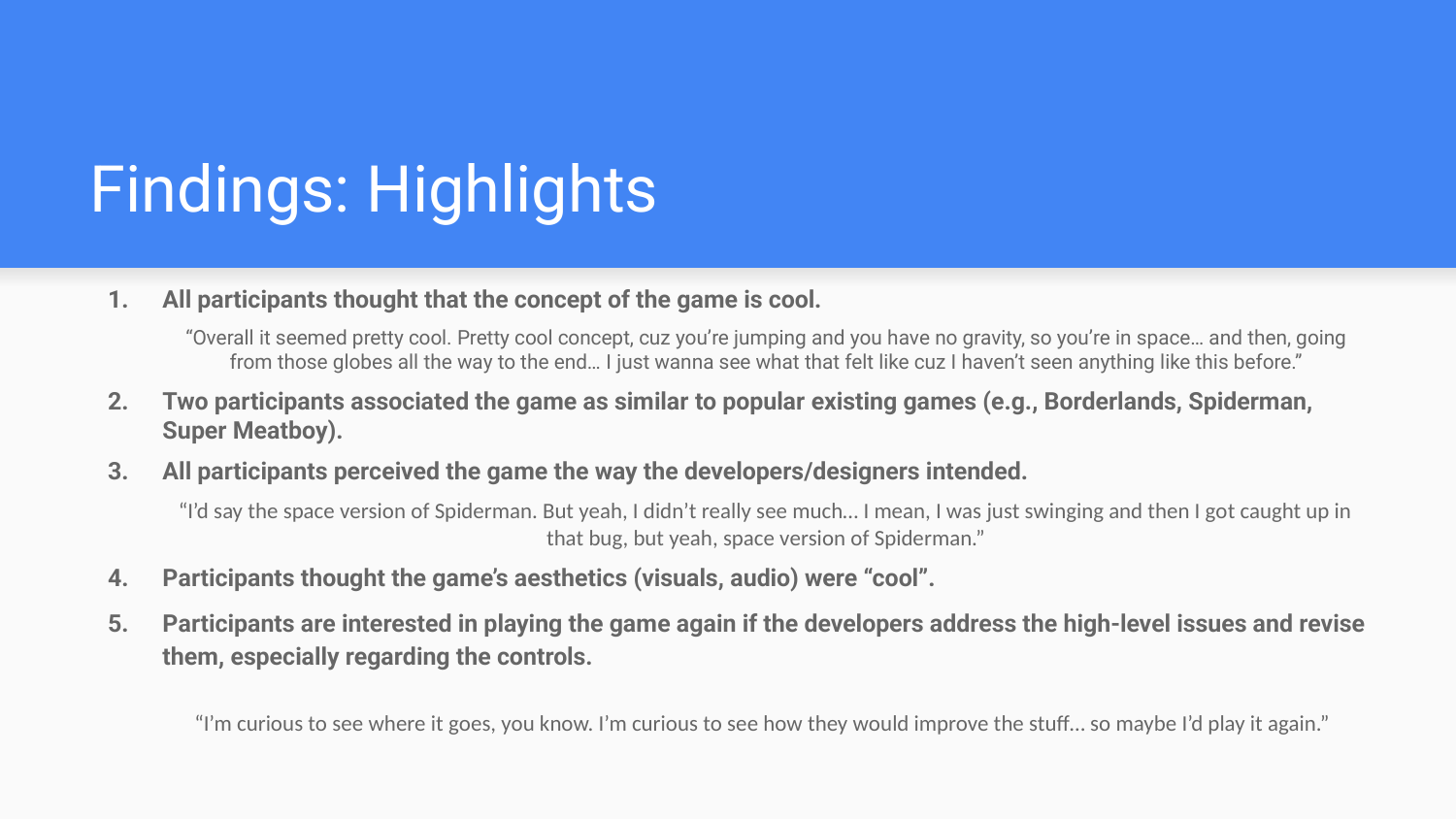

# Findings: Highlights
All participants thought that the concept of the game is cool.
“Overall it seemed pretty cool. Pretty cool concept, cuz you’re jumping and you have no gravity, so you’re in space… and then, going from those globes all the way to the end… I just wanna see what that felt like cuz I haven’t seen anything like this before.”
Two participants associated the game as similar to popular existing games (e.g., Borderlands, Spiderman, Super Meatboy).
All participants perceived the game the way the developers/designers intended.
“I’d say the space version of Spiderman. But yeah, I didn’t really see much… I mean, I was just swinging and then I got caught up in that bug, but yeah, space version of Spiderman.”
Participants thought the game’s aesthetics (visuals, audio) were “cool”.
Participants are interested in playing the game again if the developers address the high-level issues and revise them, especially regarding the controls.
“I’m curious to see where it goes, you know. I’m curious to see how they would improve the stuff… so maybe I’d play it again.”